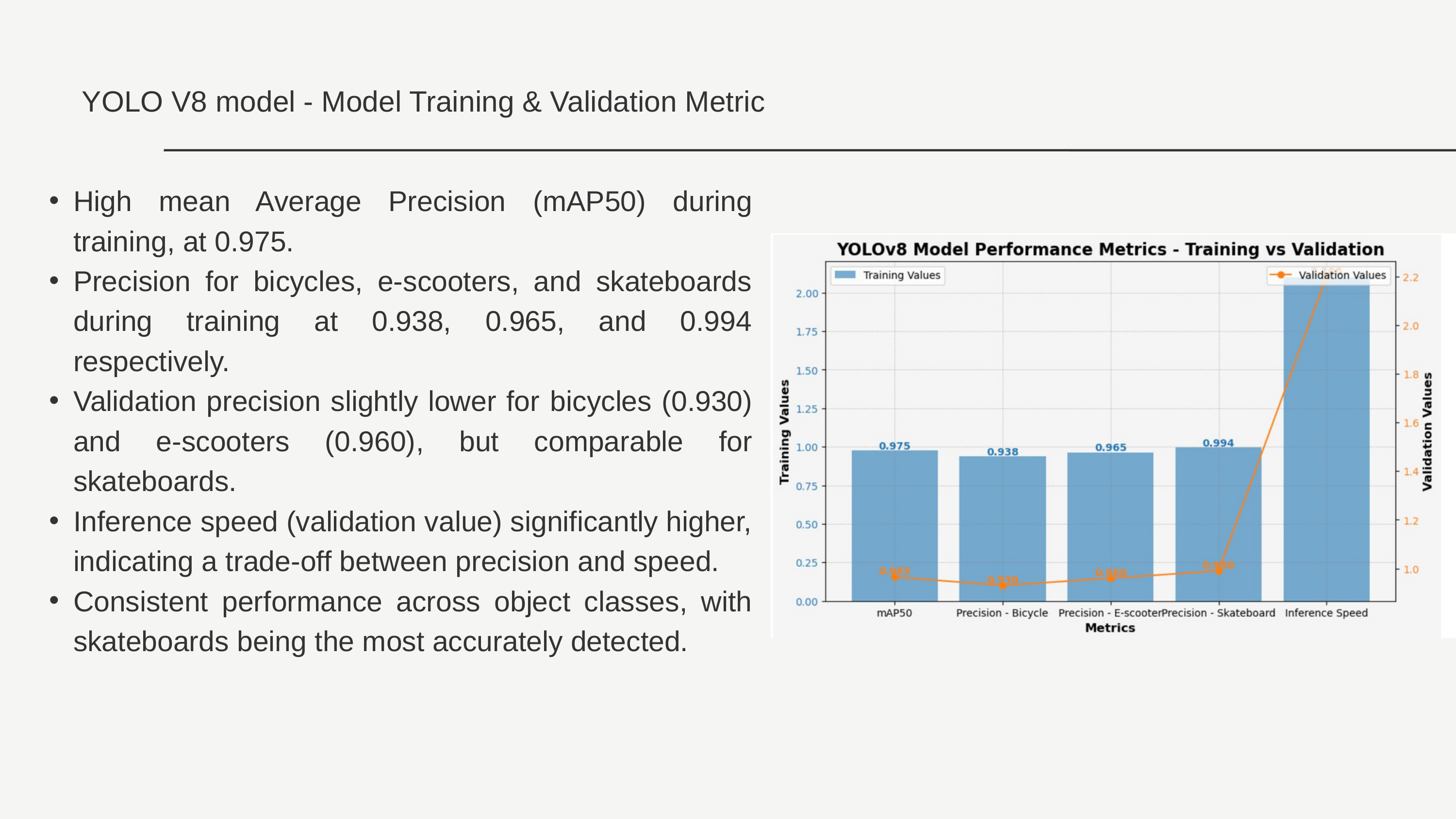

YOLO V8 model - Model Training & Validation Metric

High mean Average Precision (mAP50) during training, at 0.975.
Precision for bicycles, e-scooters, and skateboards during training at 0.938, 0.965, and 0.994 respectively.
Validation precision slightly lower for bicycles (0.930) and e-scooters (0.960), but comparable for skateboards.
Inference speed (validation value) significantly higher, indicating a trade-off between precision and speed.
Consistent performance across object classes, with skateboards being the most accurately detected.